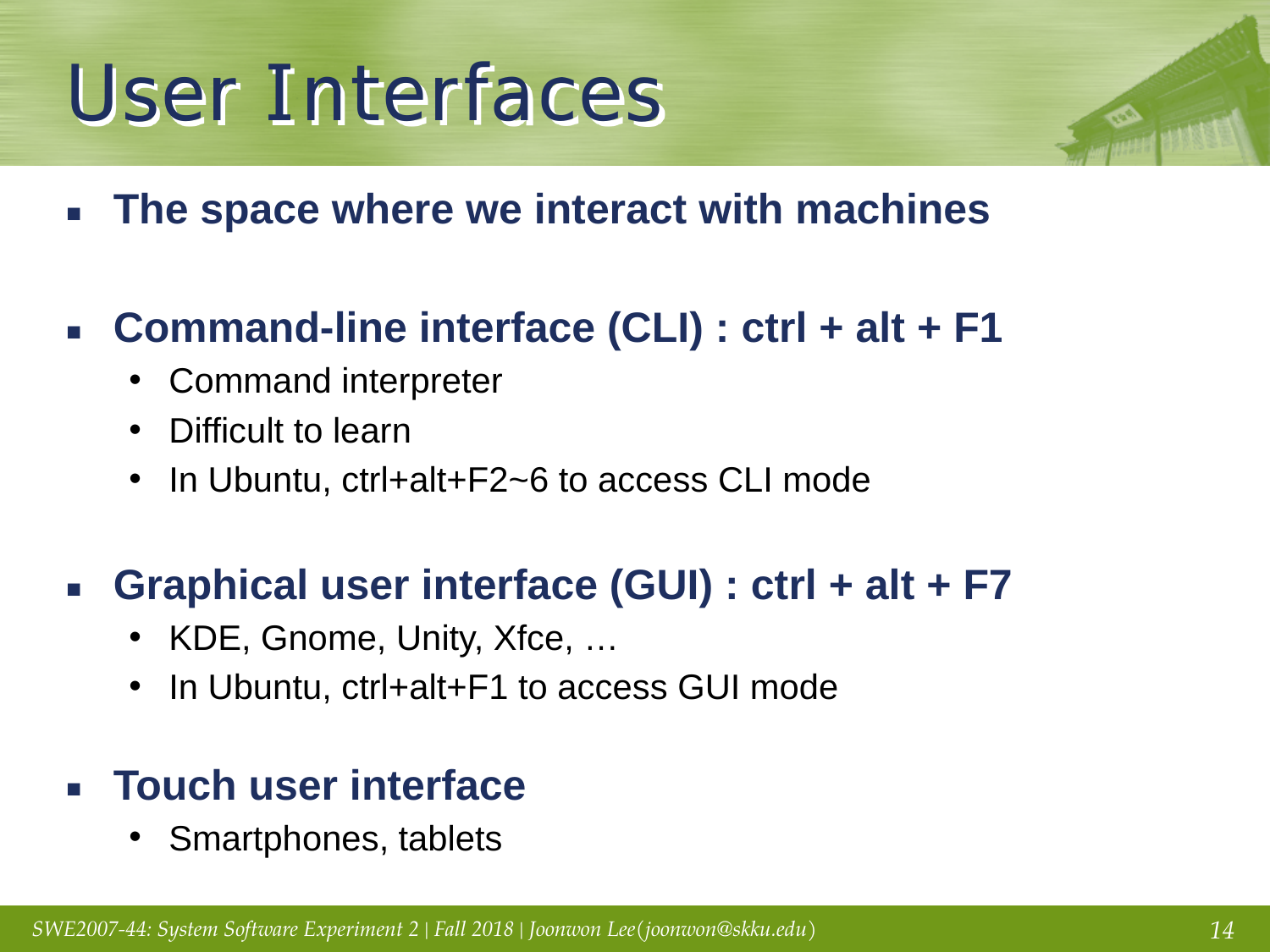

# User Interfaces
The space where we interact with machines

Command-line interface (CLI) : ctrl + alt + F1
Command interpreter
Difficult to learn
In Ubuntu, ctrl+alt+F2~6 to access CLI mode

Graphical user interface (GUI) : ctrl + alt + F7
KDE, Gnome, Unity, Xfce, …
In Ubuntu, ctrl+alt+F1 to access GUI mode
Touch user interface
Smartphones, tablets